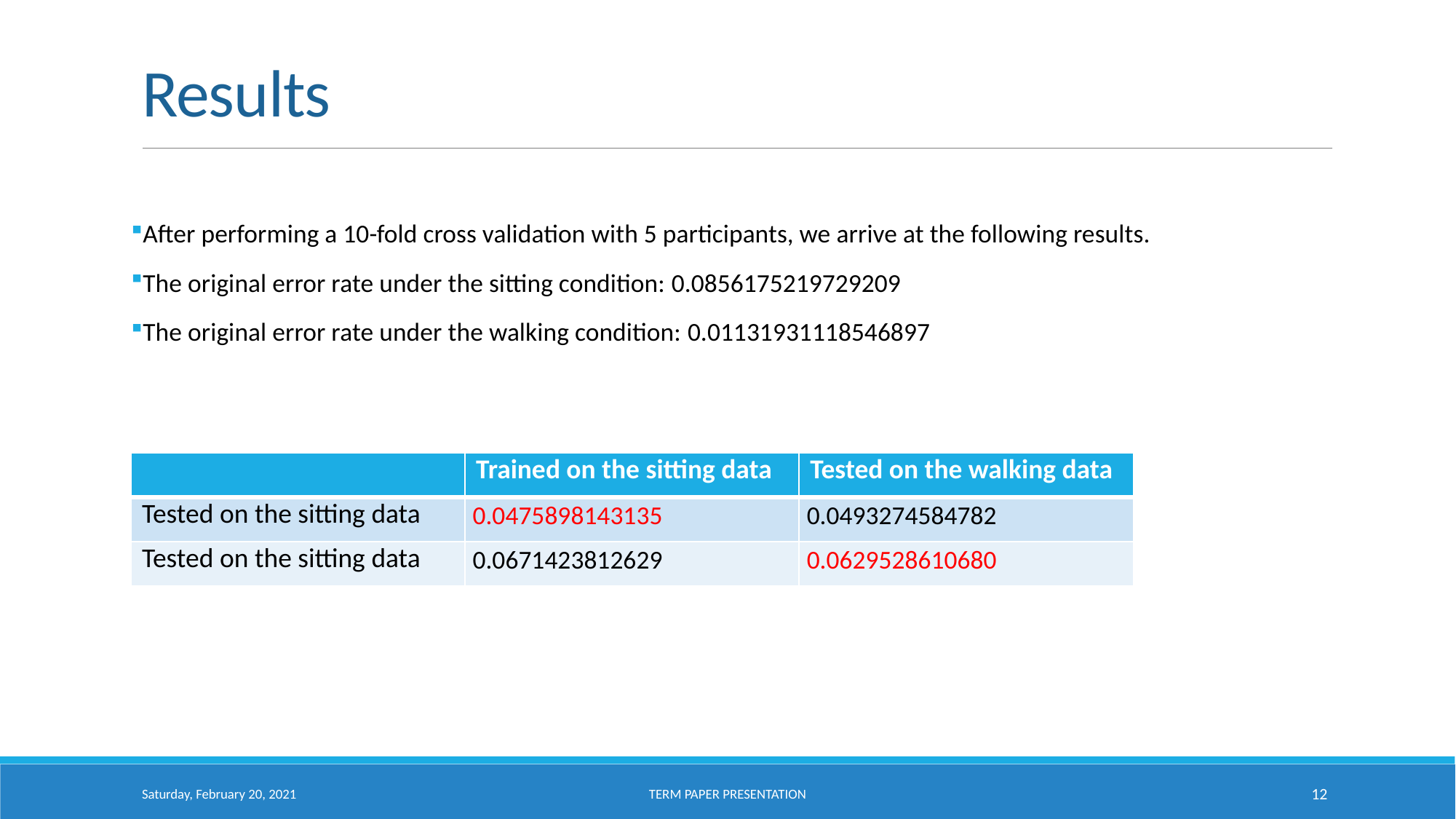

# Results

After performing a 10-fold cross validation with 5 participants, we arrive at the following results.
The original error rate under the sitting condition: 0.0856175219729209
The original error rate under the walking condition: 0.01131931118546897

|  | Trained on the sitting data | Tested on the walking data |
| --- | --- | --- |
| Tested on the sitting data | 0.0475898143135 | 0.0493274584782 |
| Tested on the sitting data | 0.0671423812629 | 0.0629528610680 |
Saturday, February 20, 2021
12
Term paper presentation